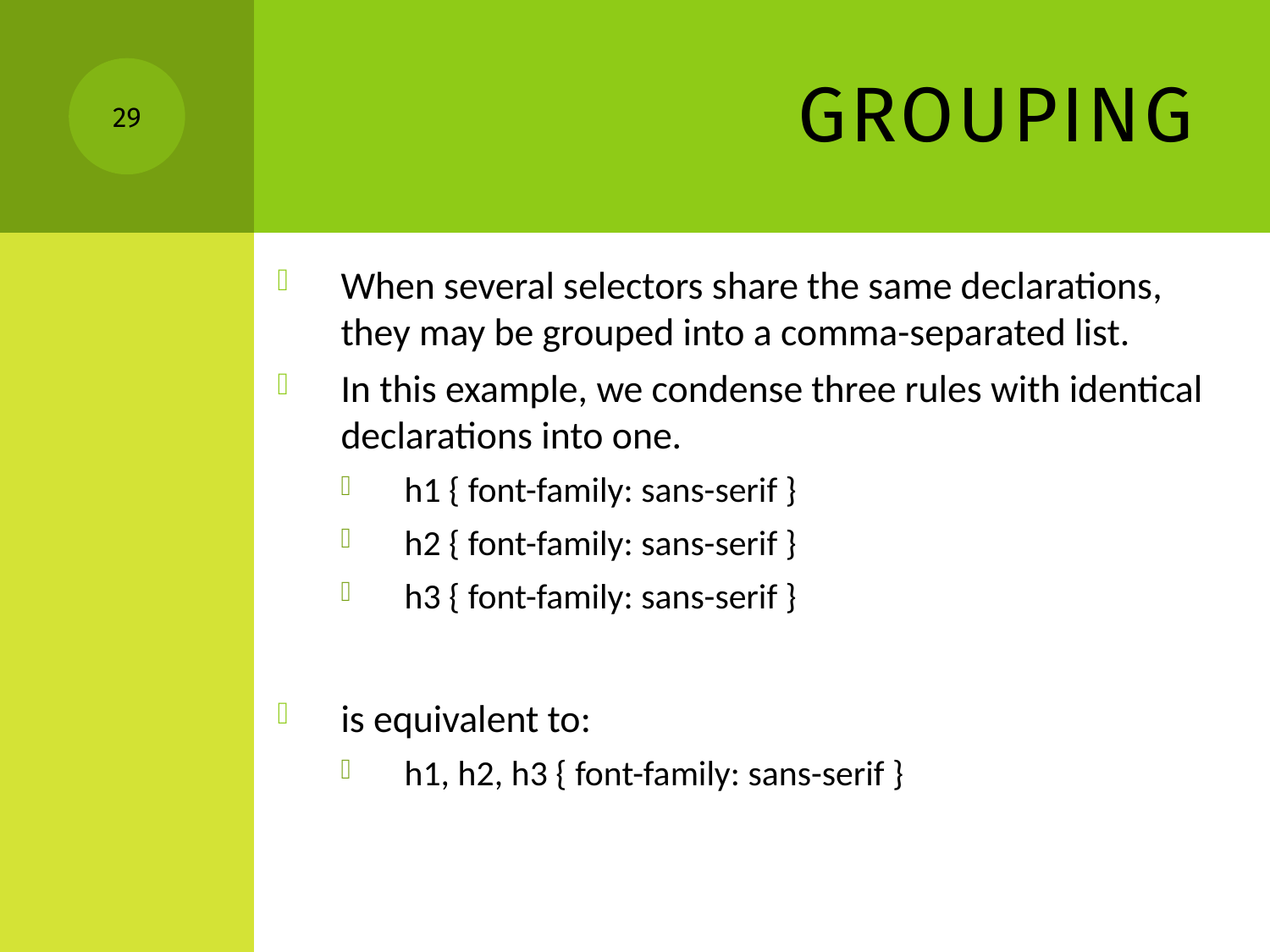

# Grouping
29
When several selectors share the same declarations, they may be grouped into a comma-separated list.
In this example, we condense three rules with identical declarations into one.
h1 { font-family: sans-serif }
h2 { font-family: sans-serif }
h3 { font-family: sans-serif }

is equivalent to:
h1, h2, h3 { font-family: sans-serif }